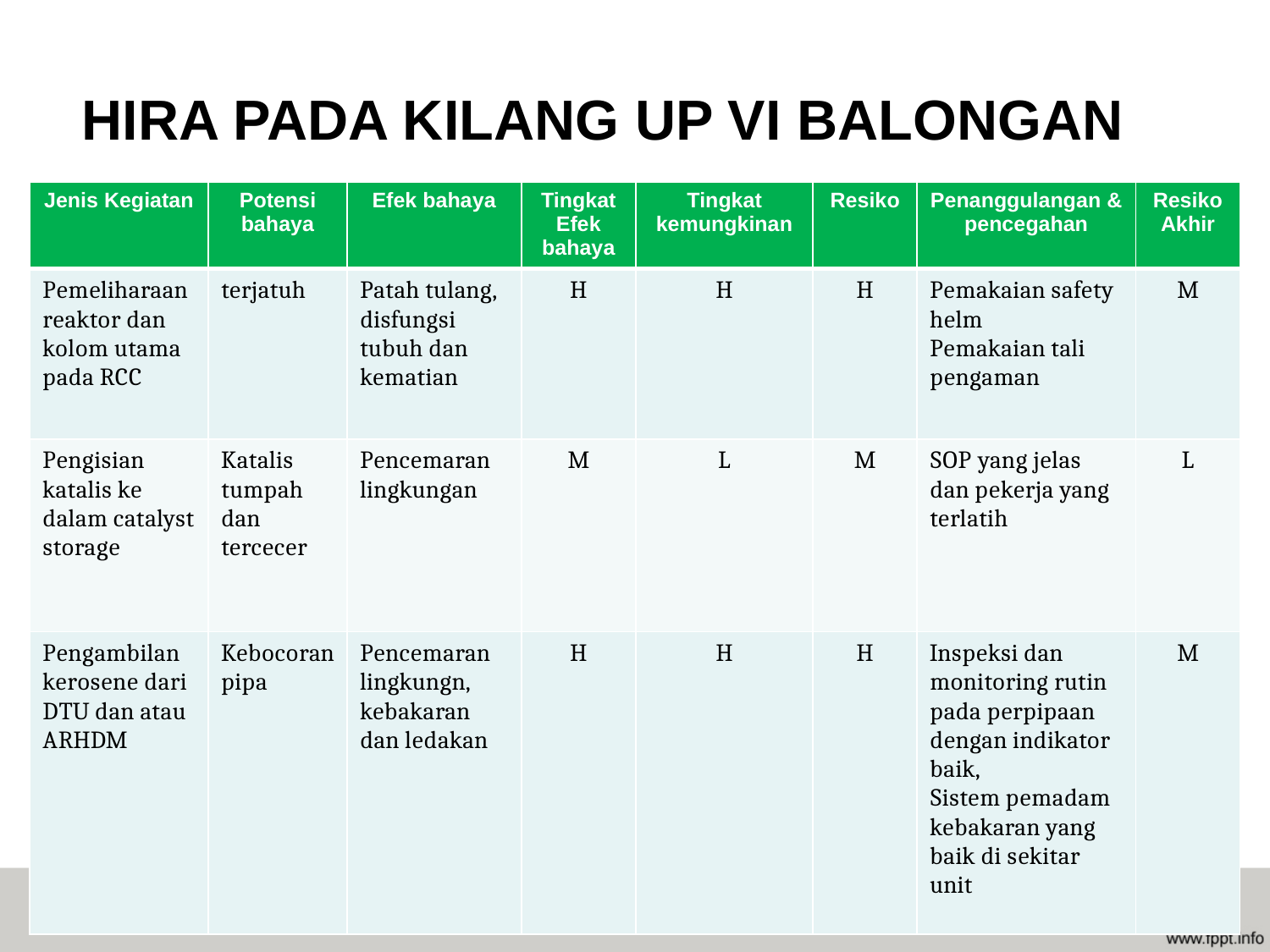

# HIRA PADA KILANG UP VI BALONGAN
| Jenis Kegiatan | Potensi bahaya | Efek bahaya | Tingkat Efek bahaya | Tingkat kemungkinan | Resiko | Penanggulangan & pencegahan | Resiko Akhir |
| --- | --- | --- | --- | --- | --- | --- | --- |
| Pemeliharaan reaktor dan kolom utama pada RCC | terjatuh | Patah tulang, disfungsi tubuh dan kematian | H | H | H | Pemakaian safety helm Pemakaian tali pengaman | M |
| Pengisian katalis ke dalam catalyst storage | Katalis tumpah dan tercecer | Pencemaran lingkungan | M | L | M | SOP yang jelas dan pekerja yang terlatih | L |
| Pengambilan kerosene dari DTU dan atau ARHDM | Kebocoran pipa | Pencemaran lingkungn, kebakaran dan ledakan | H | H | H | Inspeksi dan monitoring rutin pada perpipaan dengan indikator baik, Sistem pemadam kebakaran yang baik di sekitar unit | M |